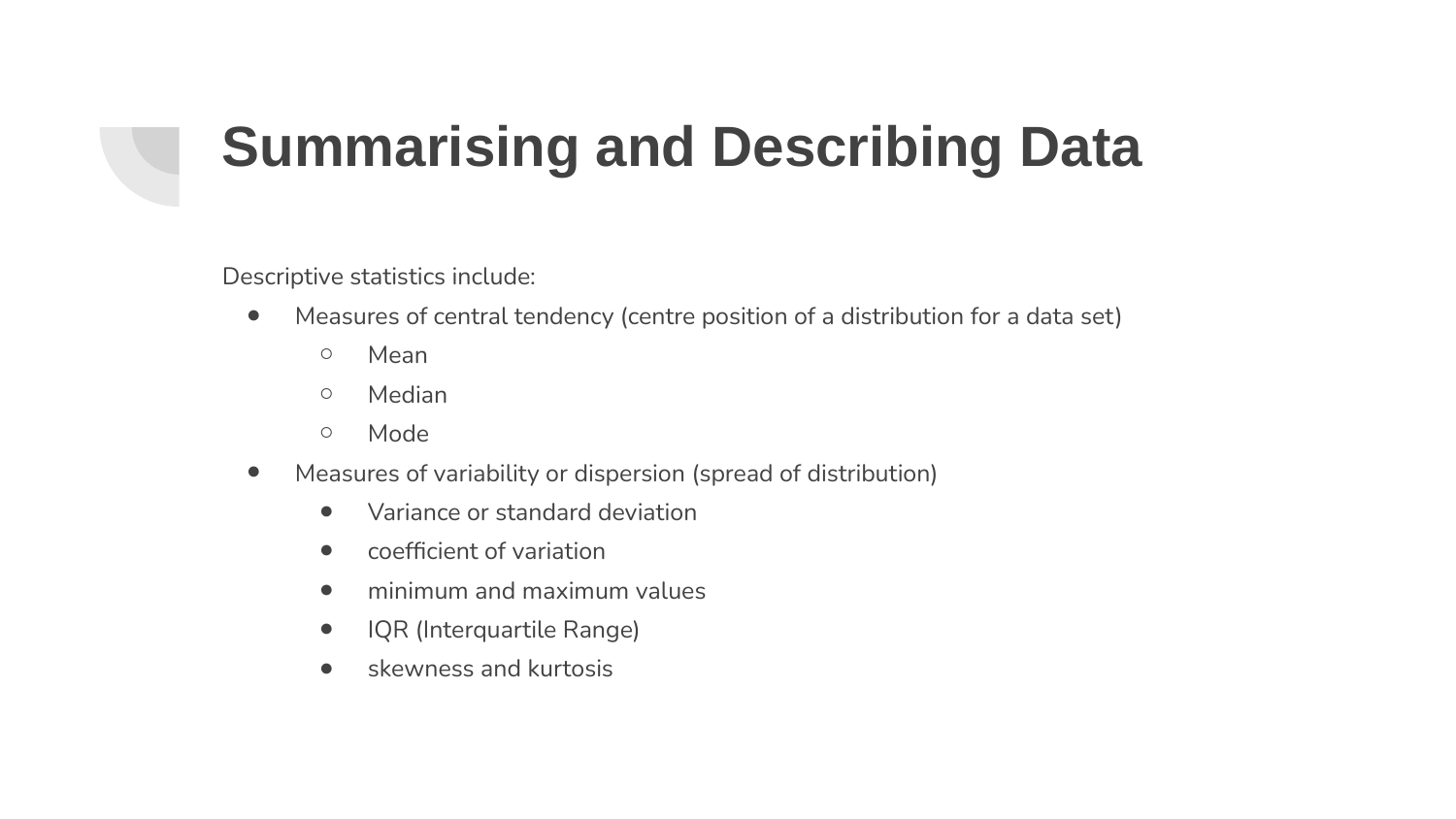

# Summarising and Describing Data
Descriptive statistics include:
Measures of central tendency (centre position of a distribution for a data set)
Mean
Median
Mode
Measures of variability or dispersion (spread of distribution)
Variance or standard deviation
coefficient of variation
minimum and maximum values
IQR (Interquartile Range)
skewness and kurtosis